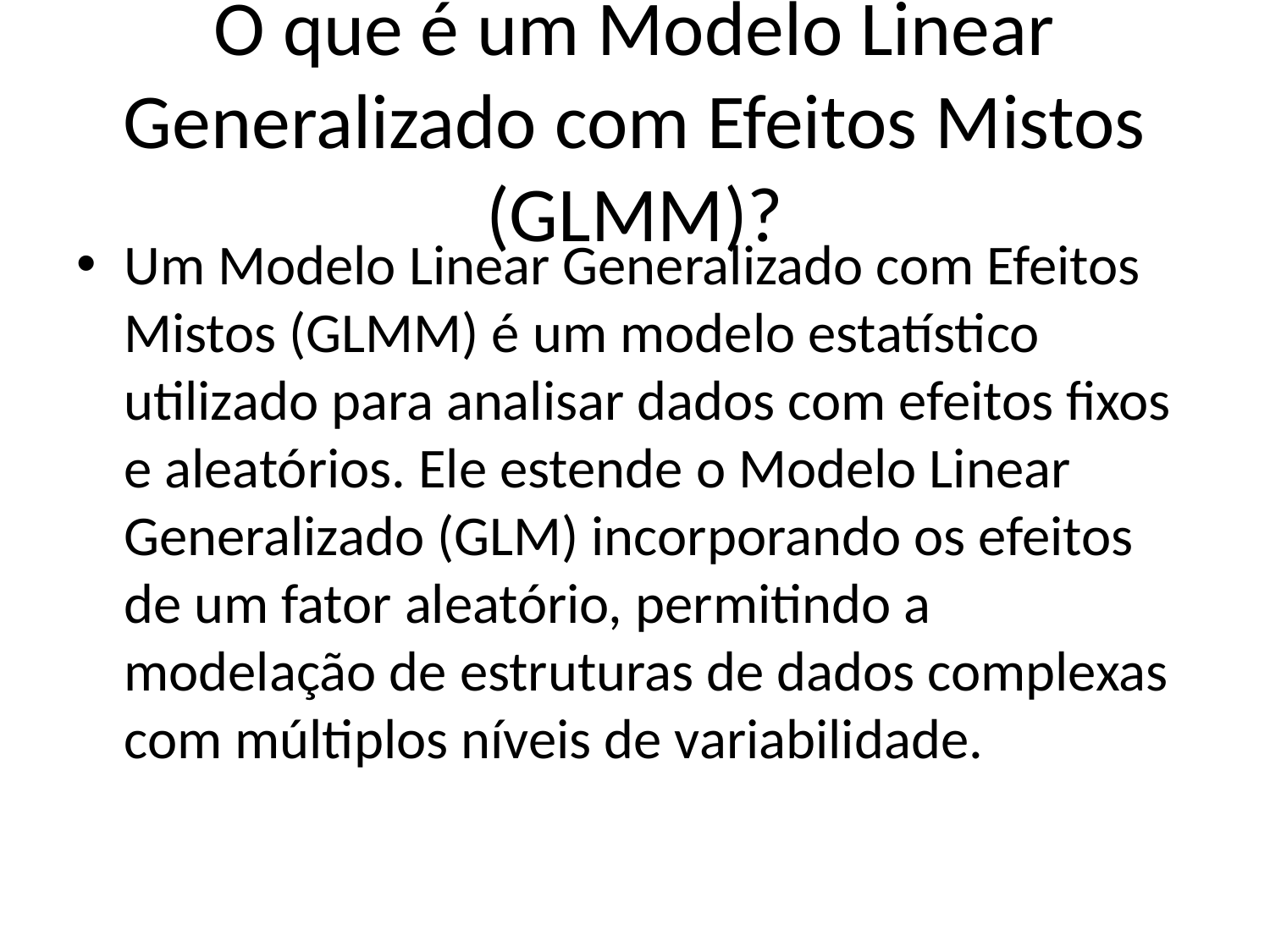

# O que é um Modelo Linear Generalizado com Efeitos Mistos (GLMM)?
Um Modelo Linear Generalizado com Efeitos Mistos (GLMM) é um modelo estatístico utilizado para analisar dados com efeitos fixos e aleatórios. Ele estende o Modelo Linear Generalizado (GLM) incorporando os efeitos de um fator aleatório, permitindo a modelação de estruturas de dados complexas com múltiplos níveis de variabilidade.